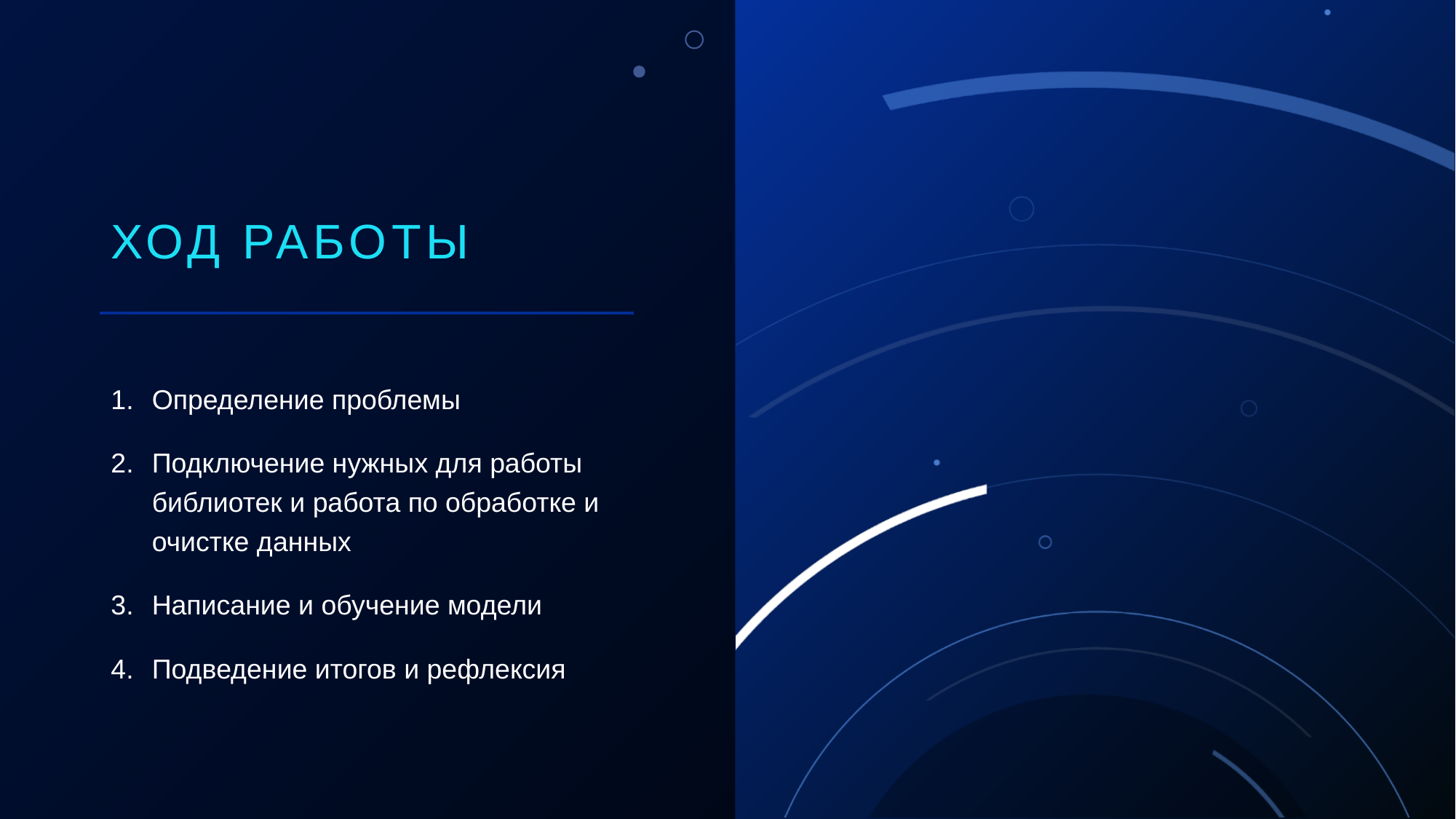

# Ход работы
Определение проблемы
Подключение нужных для работы библиотек и работа по обработке и очистке данных
Написание и обучение модели
Подведение итогов и рефлексия